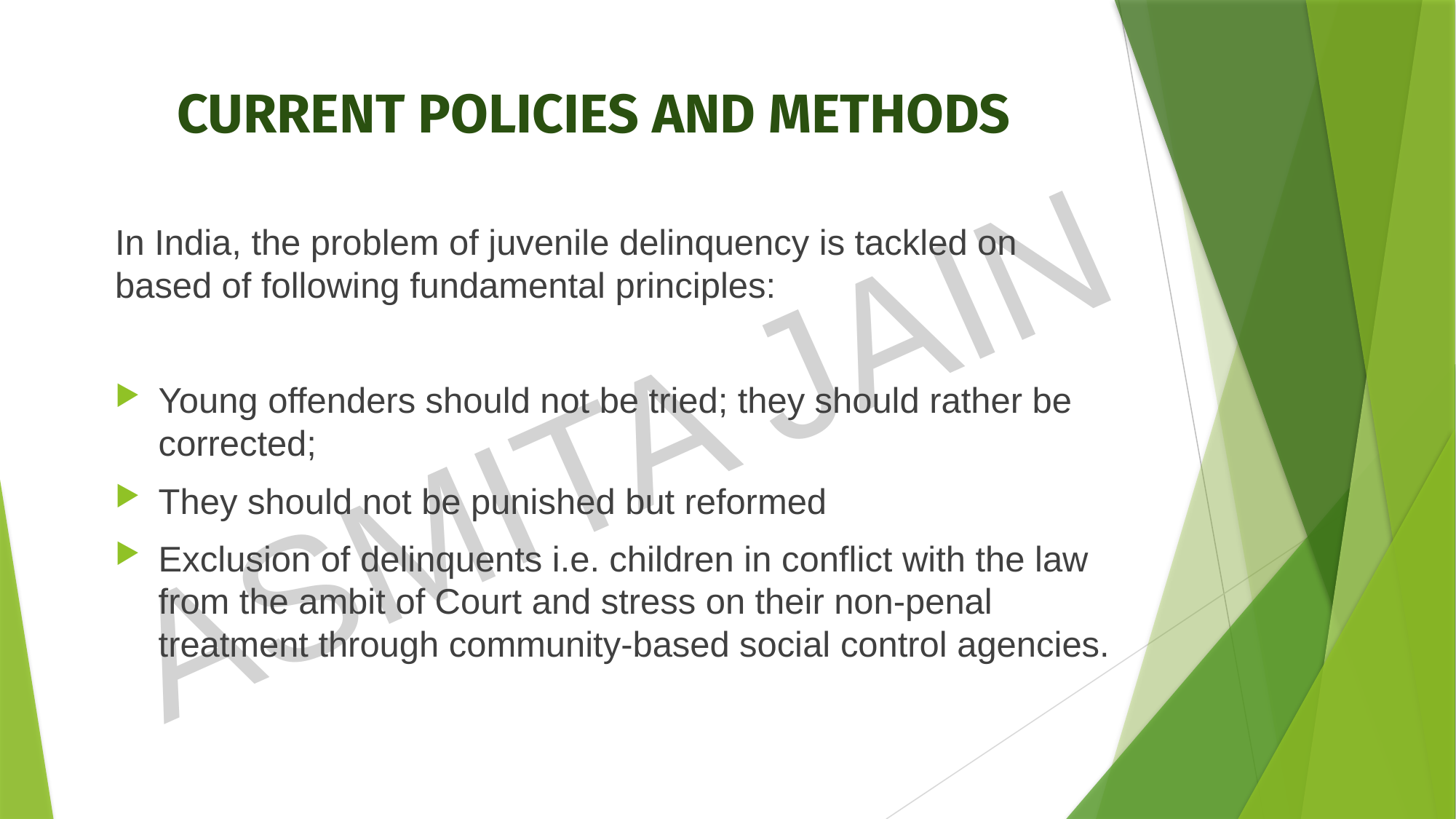

# CURRENT POLICIES AND METHODS
In India, the problem of juvenile delinquency is tackled on based of following fundamental principles:

Young offenders should not be tried; they should rather be corrected;
They should not be punished but reformed
Exclusion of delinquents i.e. children in conflict with the law from the ambit of Court and stress on their non-penal treatment through community-based social control agencies.